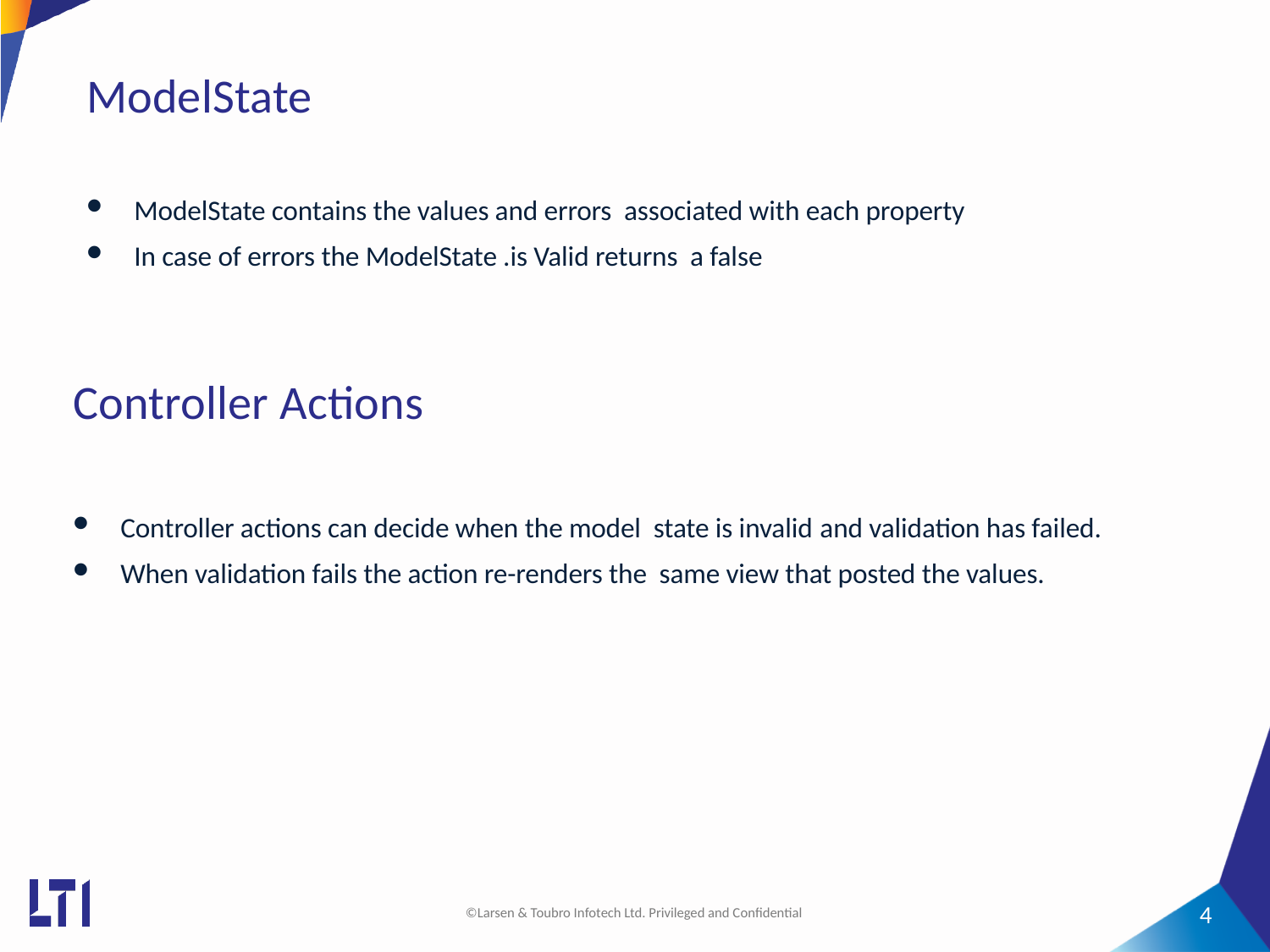

# ModelState
ModelState contains the values and errors  associated with each property
In case of errors the ModelState .is Valid returns  a false
Controller Actions
Controller actions can decide when the model  state is invalid and validation has failed.
When validation fails the action re-renders the  same view that posted the values.